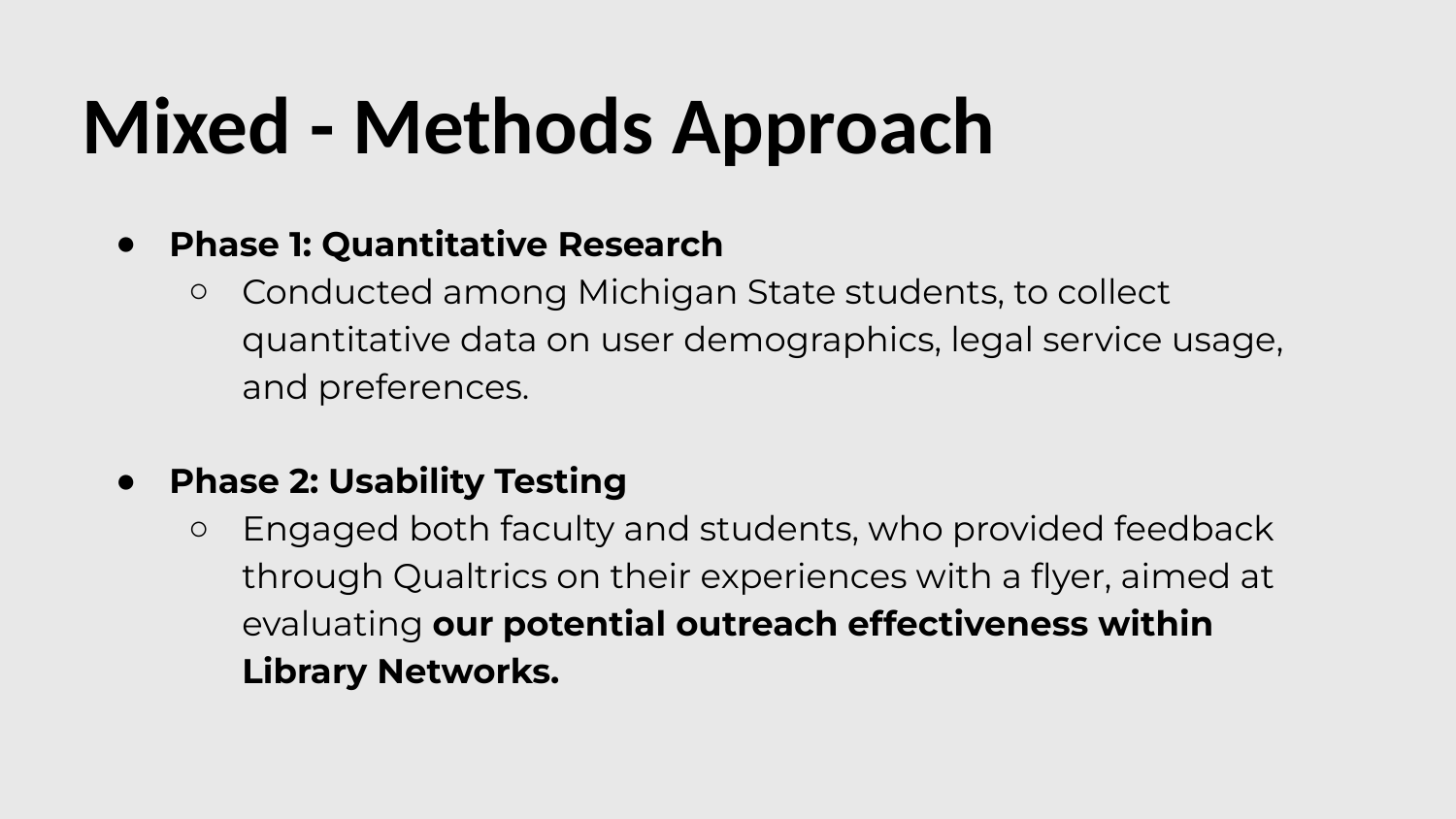

Mixed - Methods Approach

Phase 1: Quantitative Research
Conducted among Michigan State students, to collect quantitative data on user demographics, legal service usage, and preferences.

Phase 2: Usability Testing
Engaged both faculty and students, who provided feedback through Qualtrics on their experiences with a flyer, aimed at evaluating our potential outreach effectiveness within Library Networks.